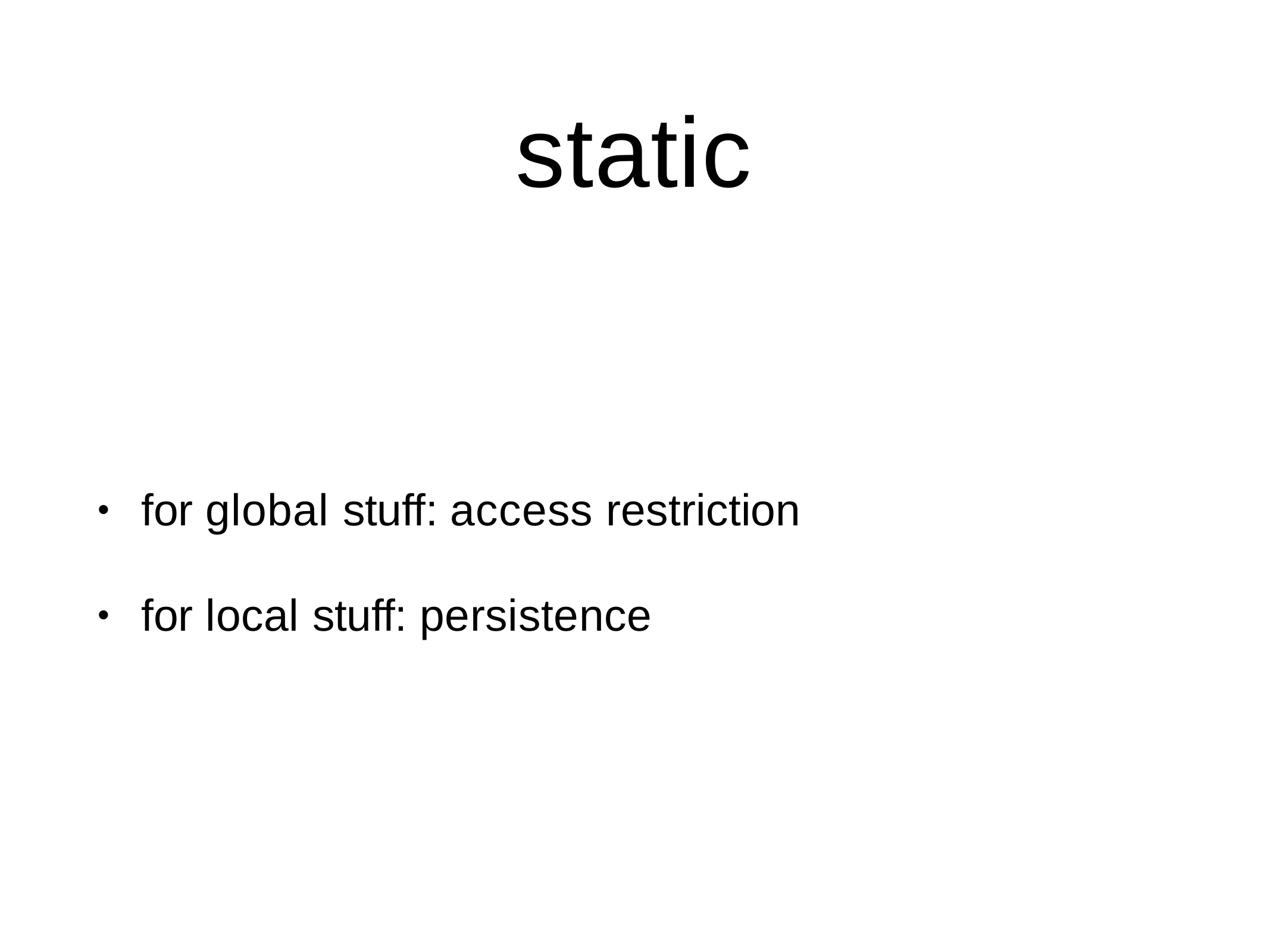

# static
for global stuff: access restriction
•
for local stuff: persistence
•